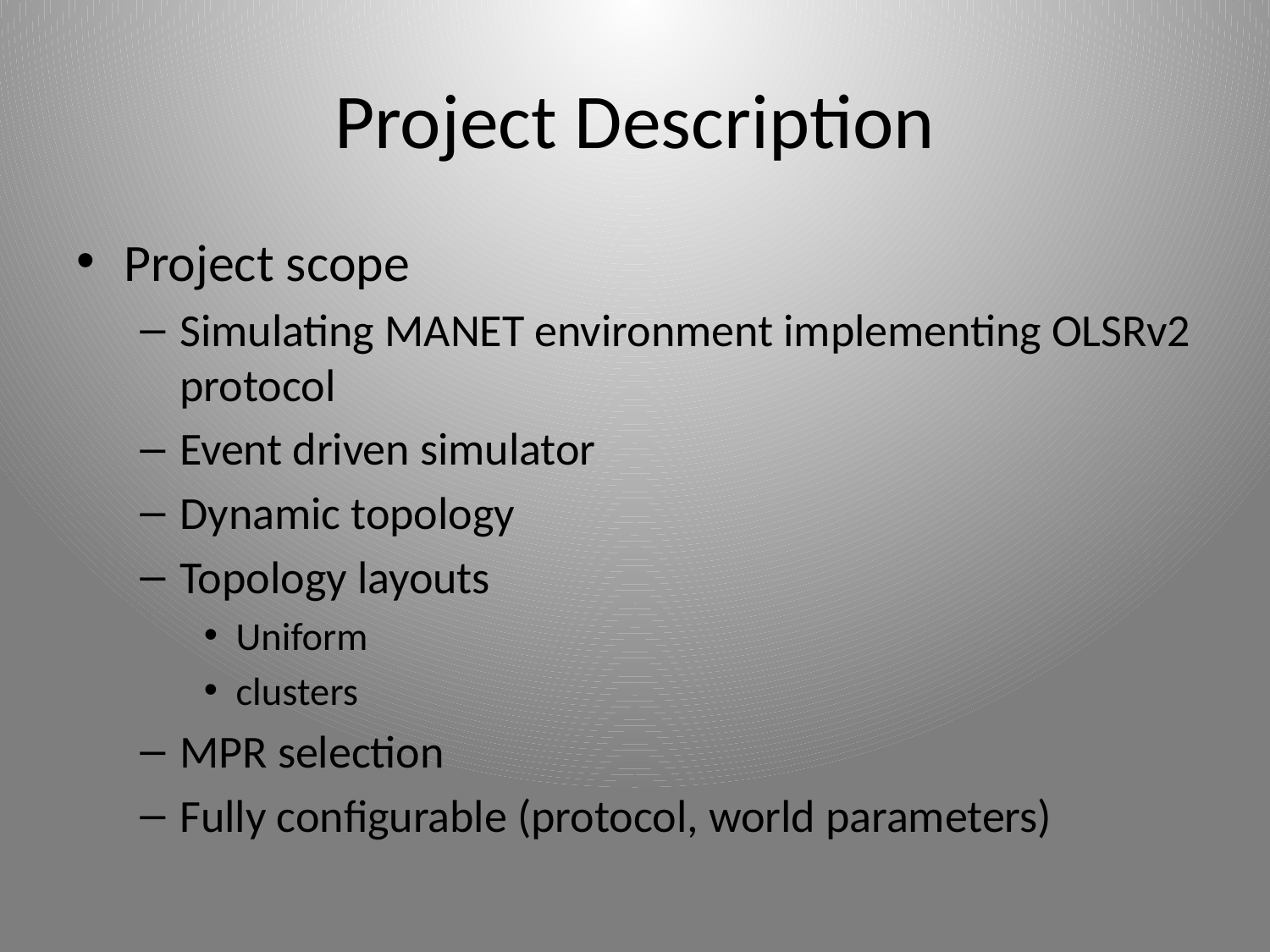

# Project Description
Project scope
Simulating MANET environment implementing OLSRv2 protocol
Event driven simulator
Dynamic topology
Topology layouts
Uniform
clusters
MPR selection
Fully configurable (protocol, world parameters)